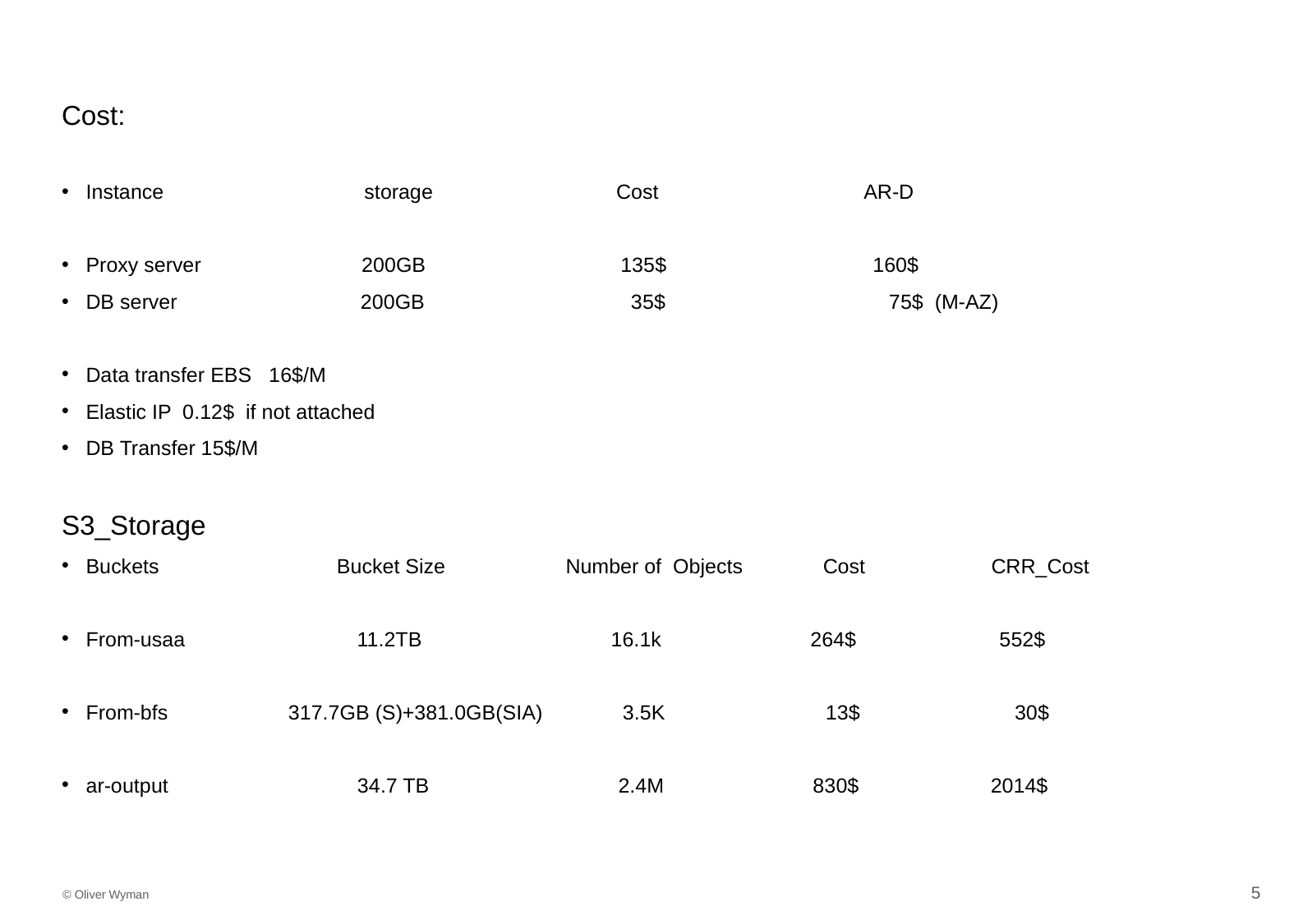

Cost:

Instance                                   storage                                Cost                                    AR-D

Proxy server                            200GB                                  135$                                    160$
DB server                                200GB                                    35$                                       75$  (M-AZ)

Data transfer EBS   16$/M
Elastic IP  0.12$  if not attached
DB Transfer 15$/M

S3_Storage
Buckets                               Bucket Size                     Number of  Objects              Cost                      CRR_Cost

From-usaa                              11.2TB                                 16.1k                          264$                         552$

From-bfs                     317.7GB (S)+381.0GB(SIA)              3.5K                            13$                           30$

ar-output                                 34.7 TB                                 2.4M                          830$                       2014$